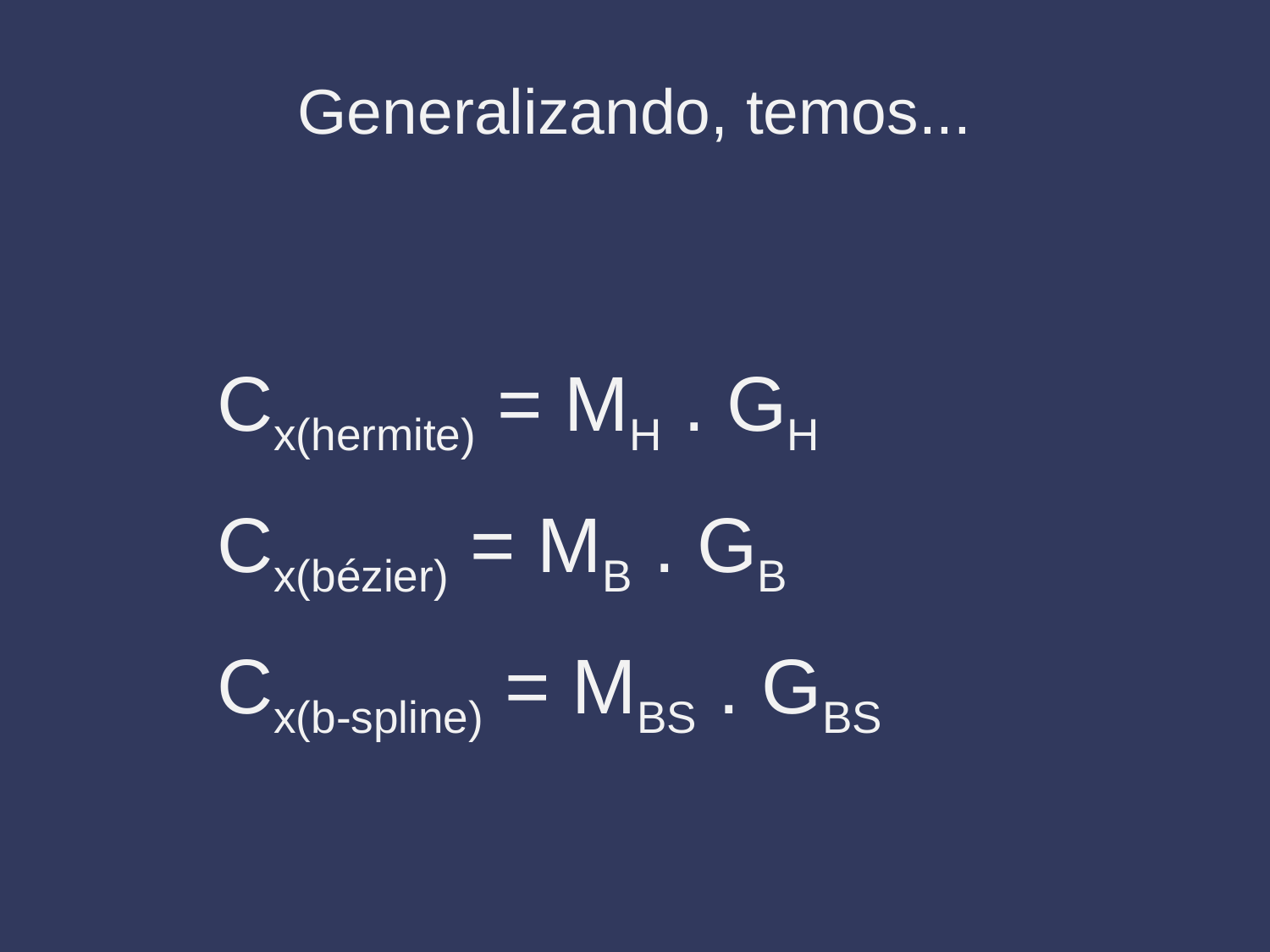

# Generalizando, temos...
Cx(hermite) = MH . GH
Cx(bézier) = MB . GB
Cx(b-spline) = MBS . GBS